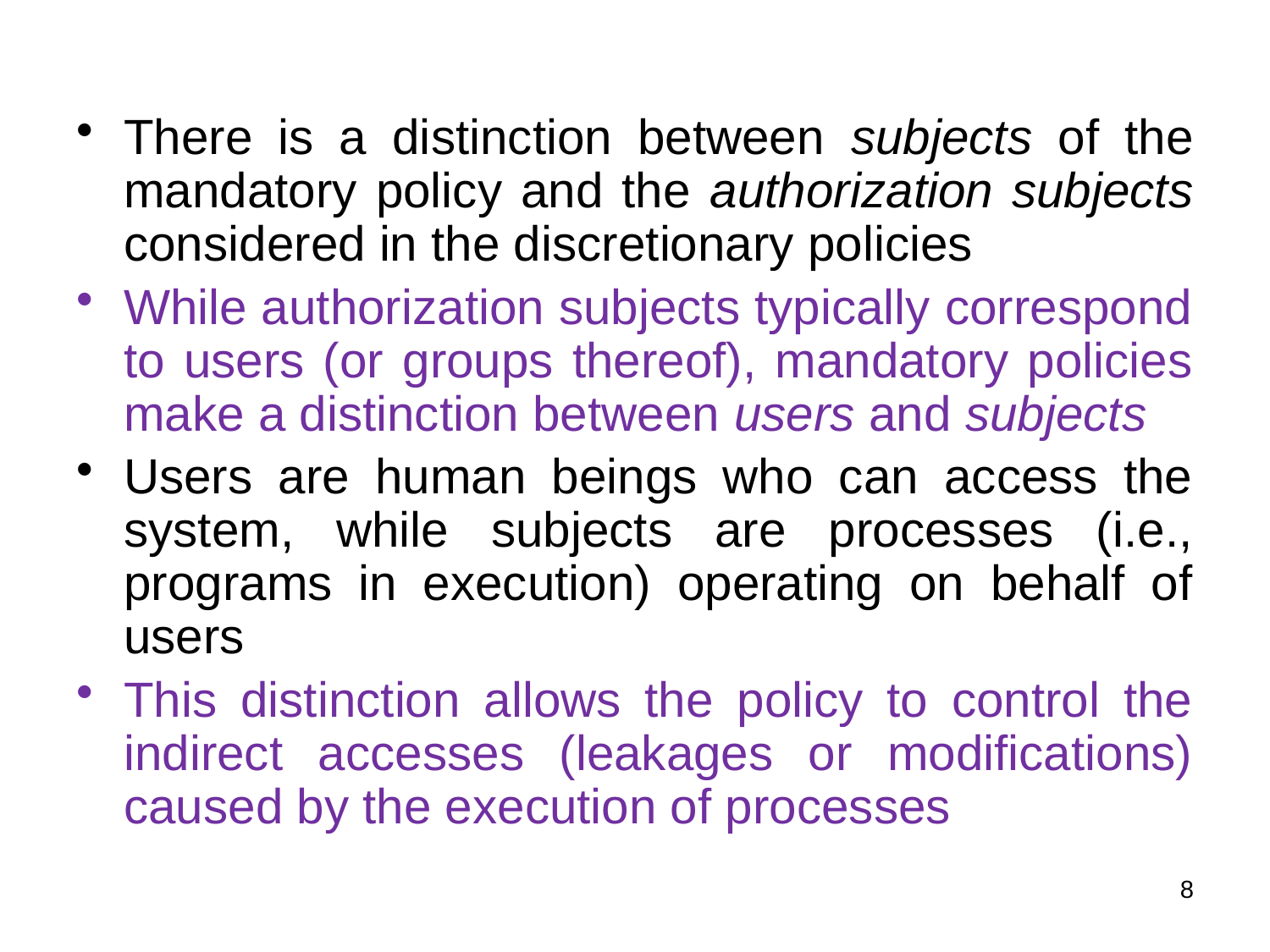

There is a distinction between subjects of the mandatory policy and the authorization subjects considered in the discretionary policies
While authorization subjects typically correspond to users (or groups thereof), mandatory policies make a distinction between users and subjects
Users are human beings who can access the system, while subjects are processes (i.e., programs in execution) operating on behalf of users
This distinction allows the policy to control the indirect accesses (leakages or modifications) caused by the execution of processes
8